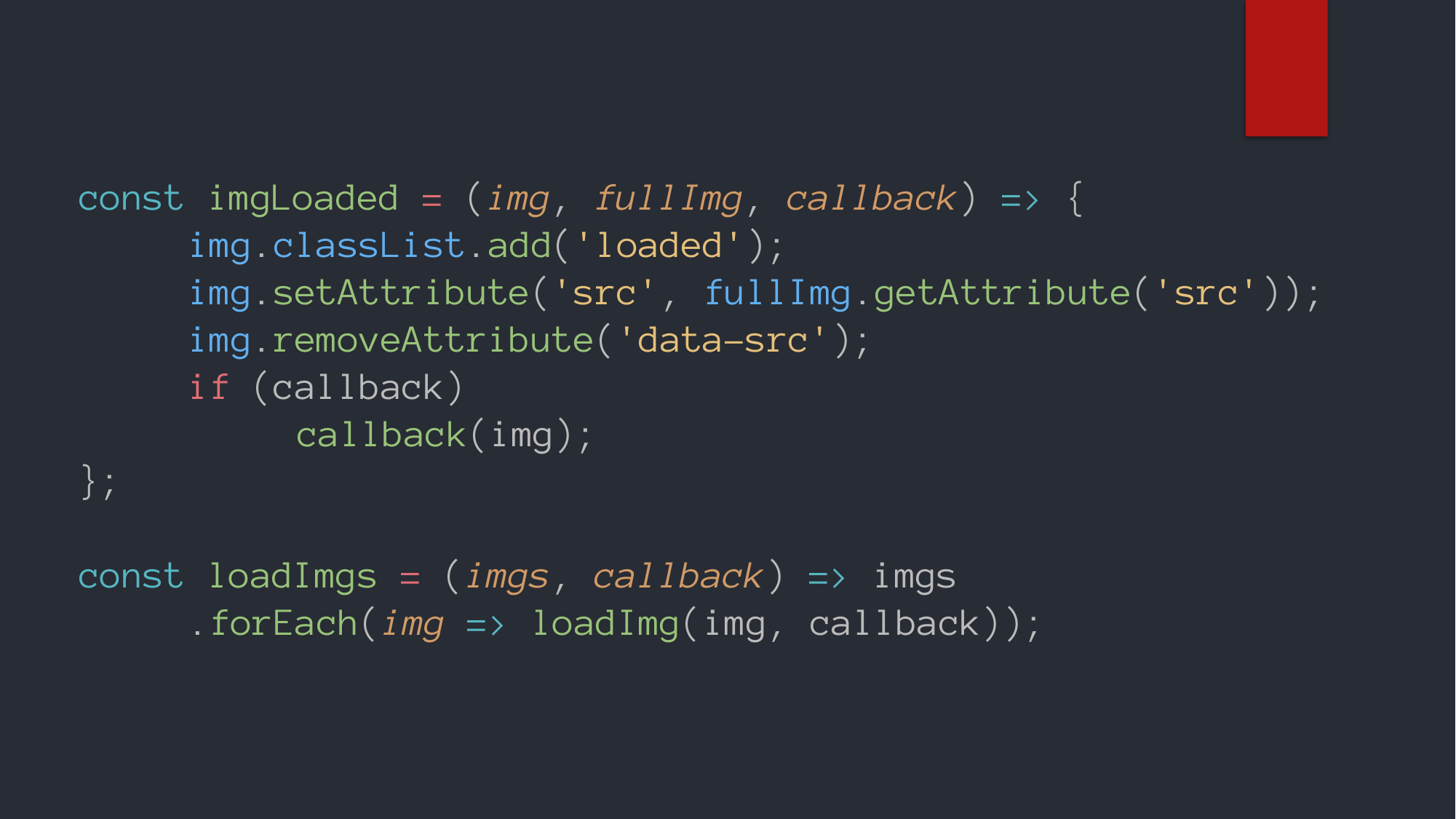

const imgLoaded = (img, fullImg, callback) => {
	img.classList.add('loaded');
	img.setAttribute('src', fullImg.getAttribute('src'));
	img.removeAttribute('data-src');
	if (callback)
		callback(img);
};

const loadImgs = (imgs, callback) => imgs
	.forEach(img => loadImg(img, callback));